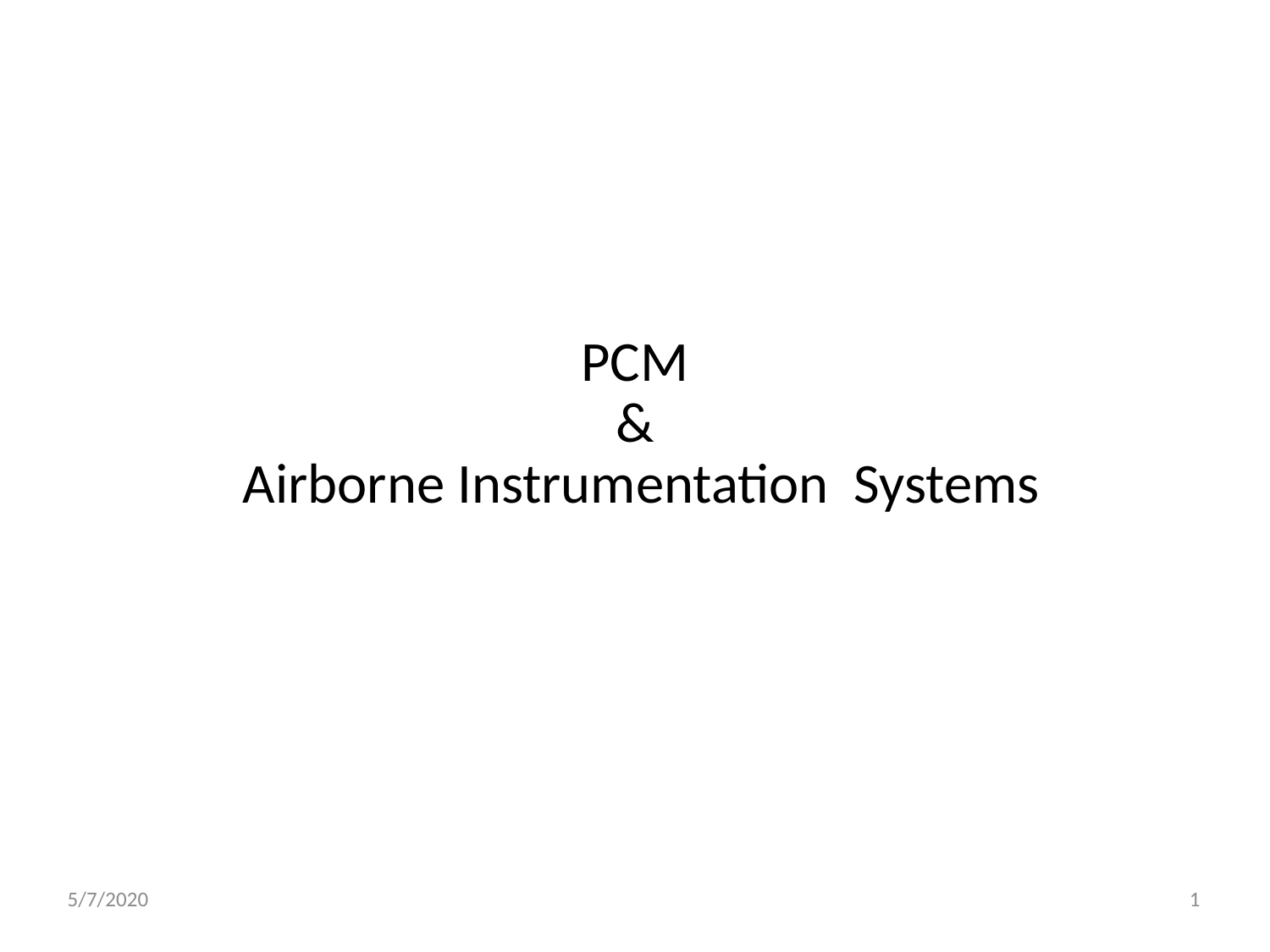

PCM
&
 Airborne Instrumentation  Systems
5/7/2020
1